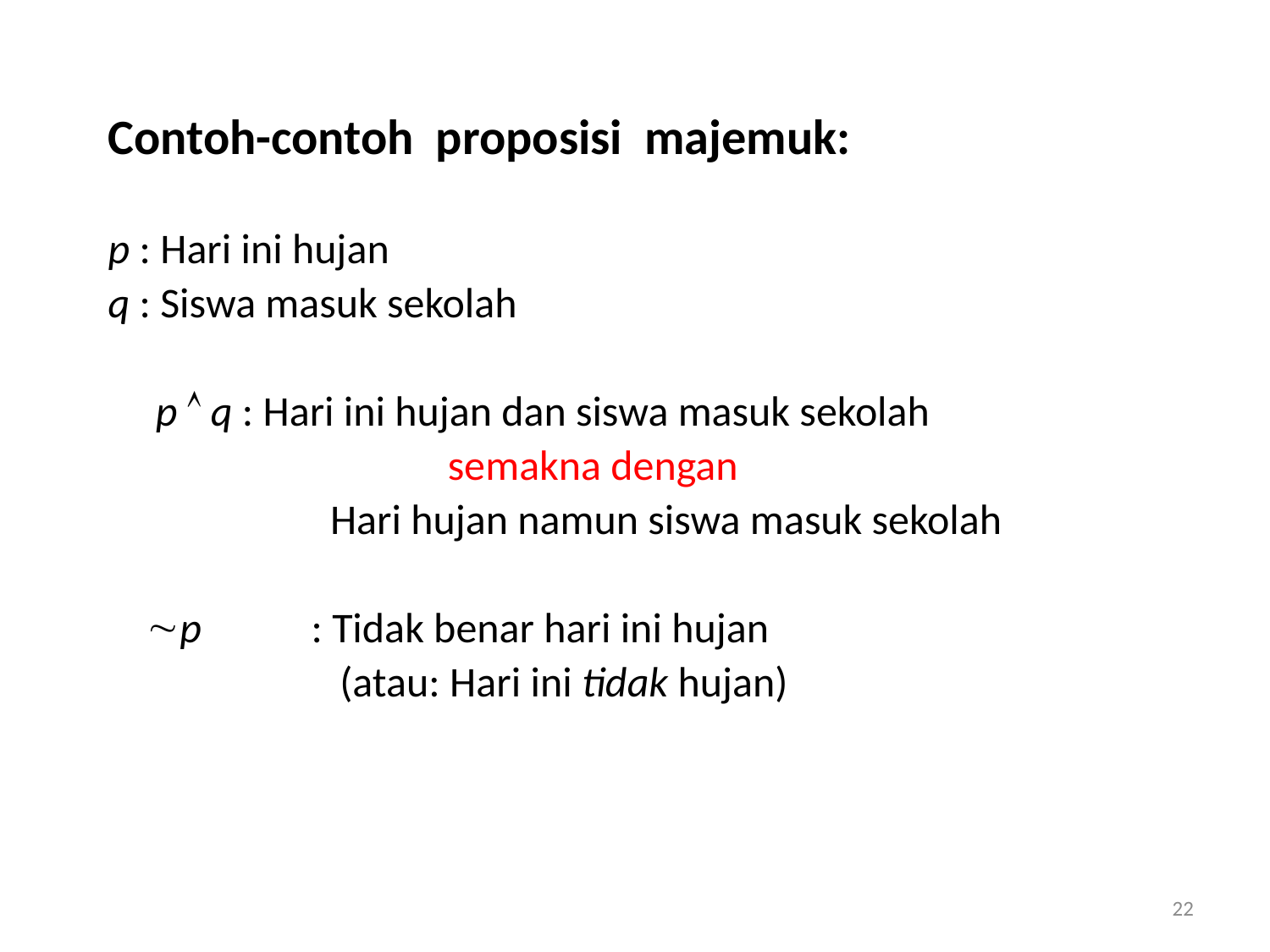

Contoh-contoh proposisi majemuk:
p : Hari ini hujan
q : Siswa masuk sekolah

     p ∧ q : Hari ini hujan dan siswa masuk sekolah
			    semakna dengan
		     Hari hujan namun siswa masuk sekolah

    ∼p	   : Tidak benar hari ini hujan
		      (atau: Hari ini tidak hujan)

22